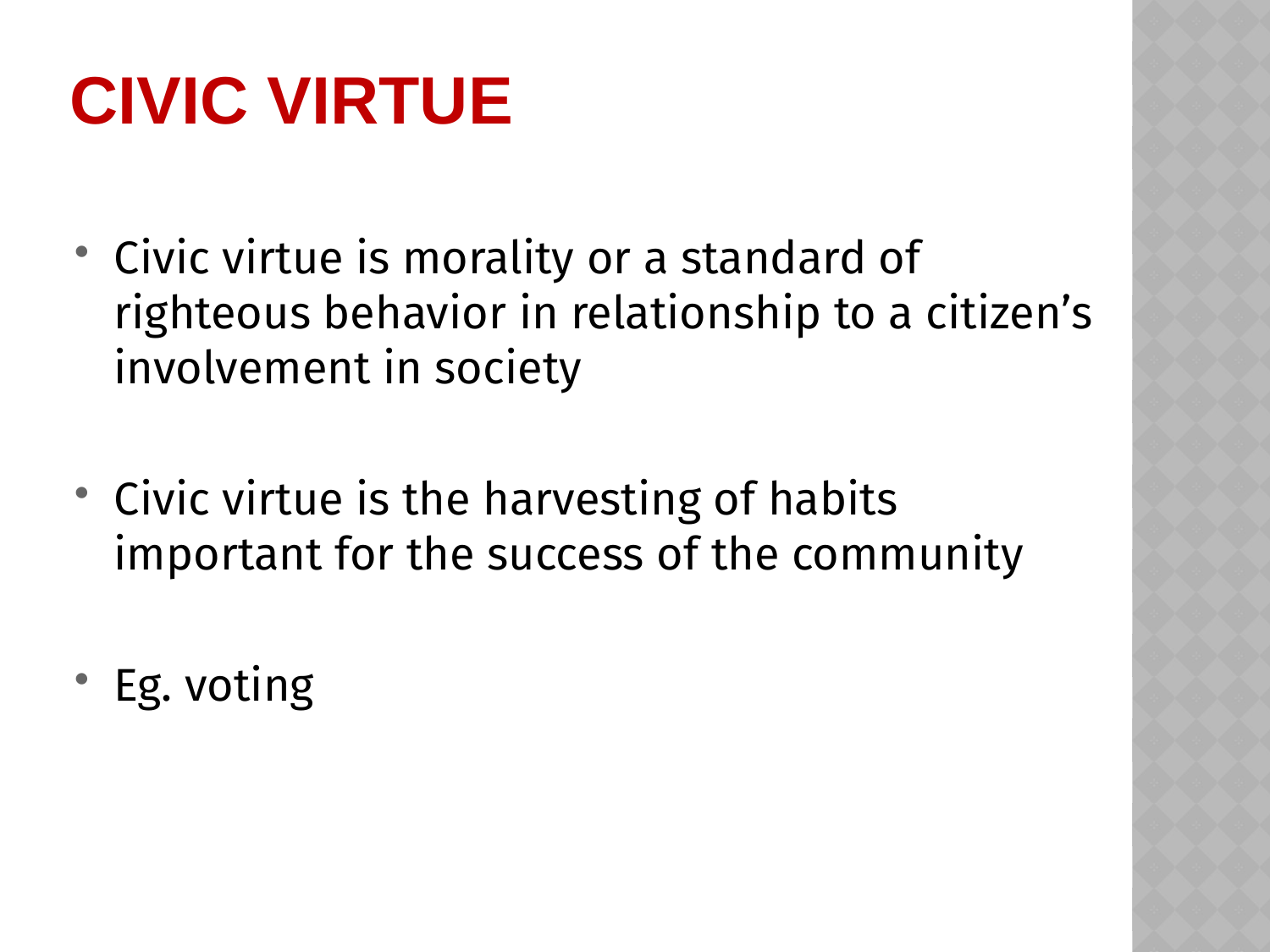

# Civic virtue
Civic virtue is morality or a standard of righteous behavior in relationship to a citizen’s involvement in society

Civic virtue is the harvesting of habits important for the success of the community

Eg. voting